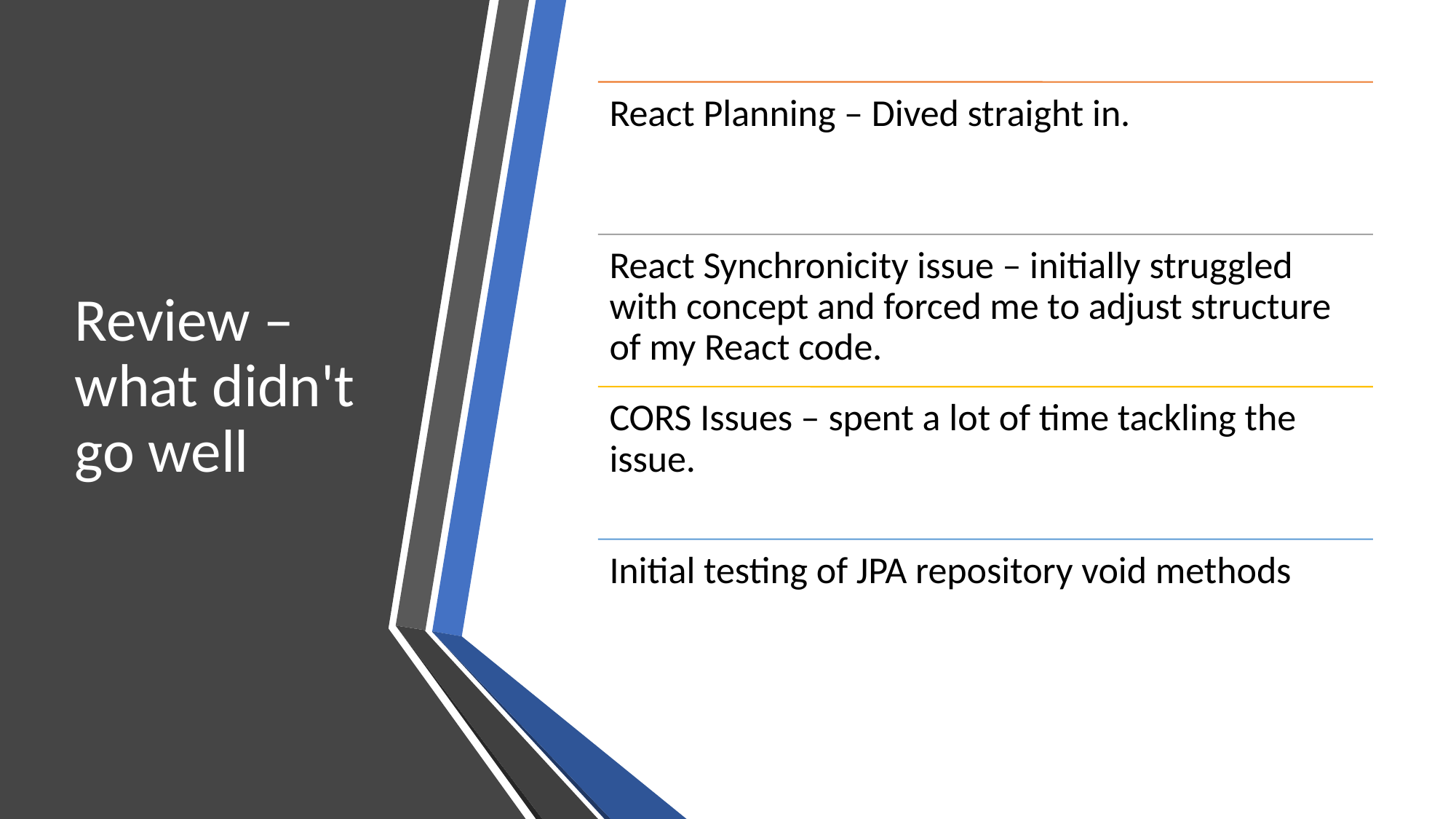

# Review – what didn't go well
React Planning – Dived straight in.
React Synchronicity issue – initially struggled with concept and forced me to adjust structure of my React code.
CORS Issues – spent a lot of time tackling the issue.
Initial testing of JPA repository void methods